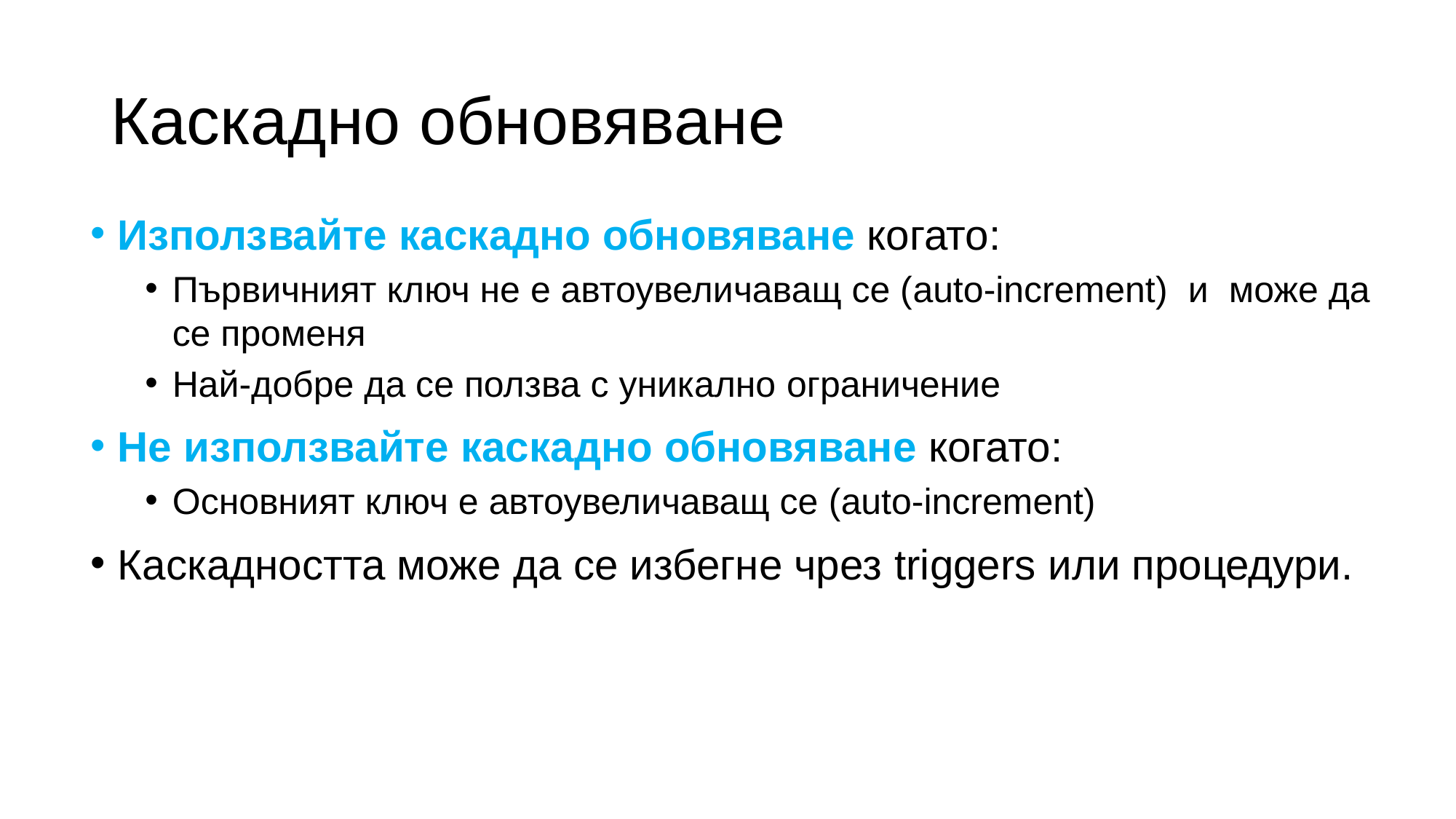

# Каскадно обновяване
Използвайте каскадно обновяване когато:
Първичният ключ не е автоувеличаващ се (auto-increment)  и  може да се променя
Най-добре да се ползва с уникално ограничение
Не използвайте каскадно обновяване когато:
Основният ключ е автоувеличаващ се (auto-increment)
Каскадността може да се избегне чрез triggers или процедури.

4